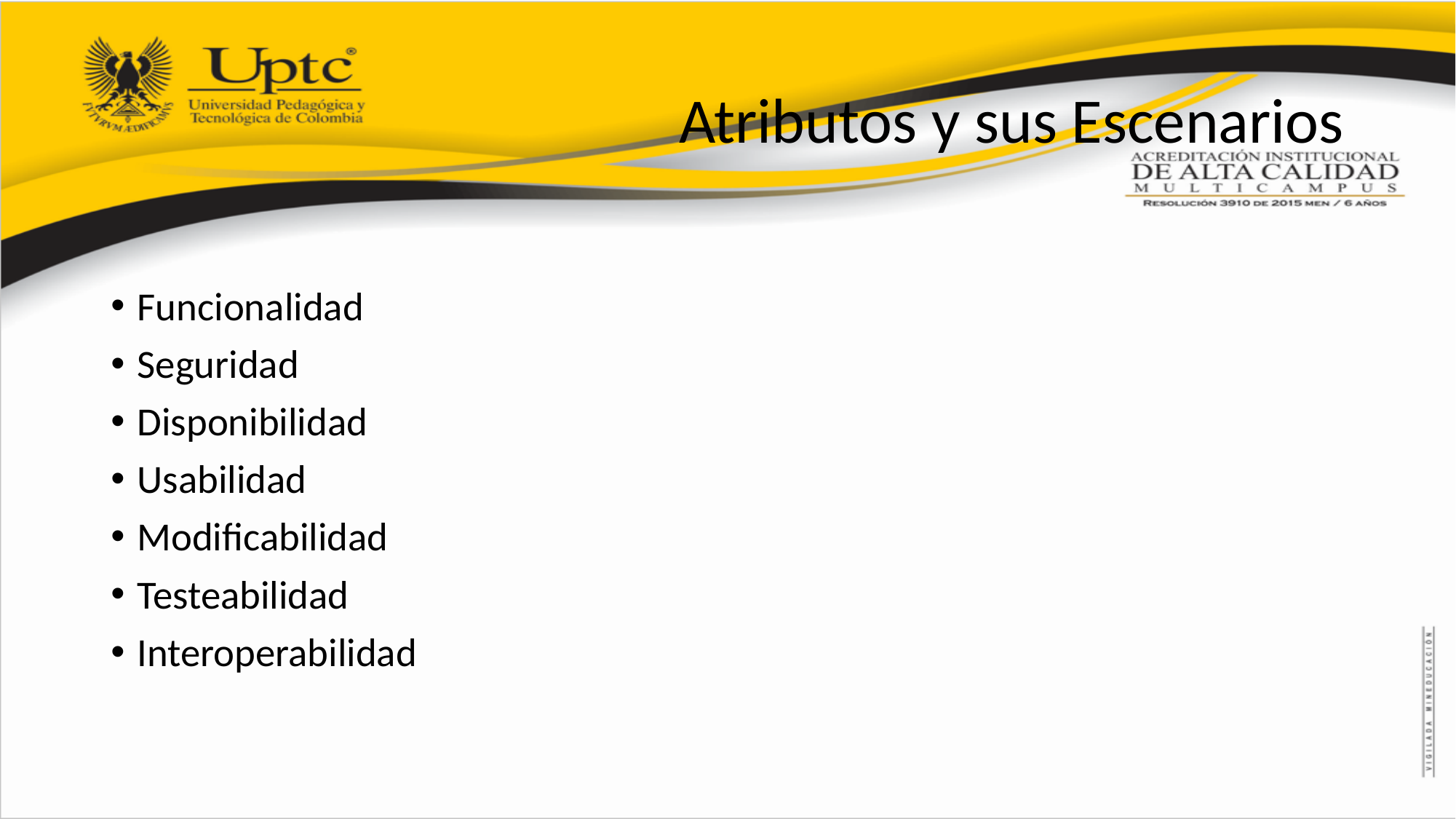

# Atributos y sus Escenarios

Funcionalidad
Seguridad
Disponibilidad
Usabilidad
Modificabilidad
Testeabilidad
Interoperabilidad